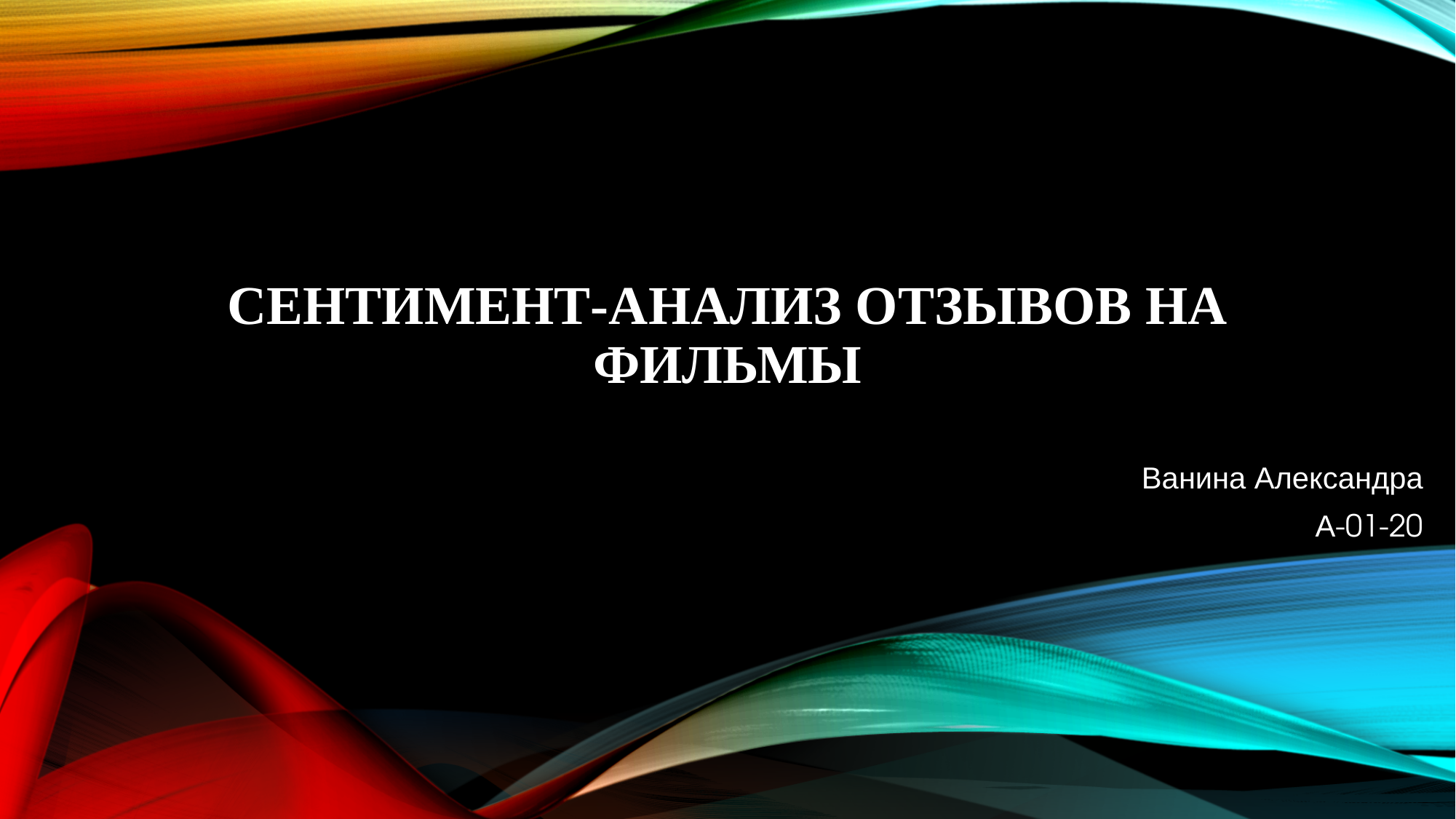

# Сентимент-анализ отзывов на фильмы
Ванина Александра
А-01-20